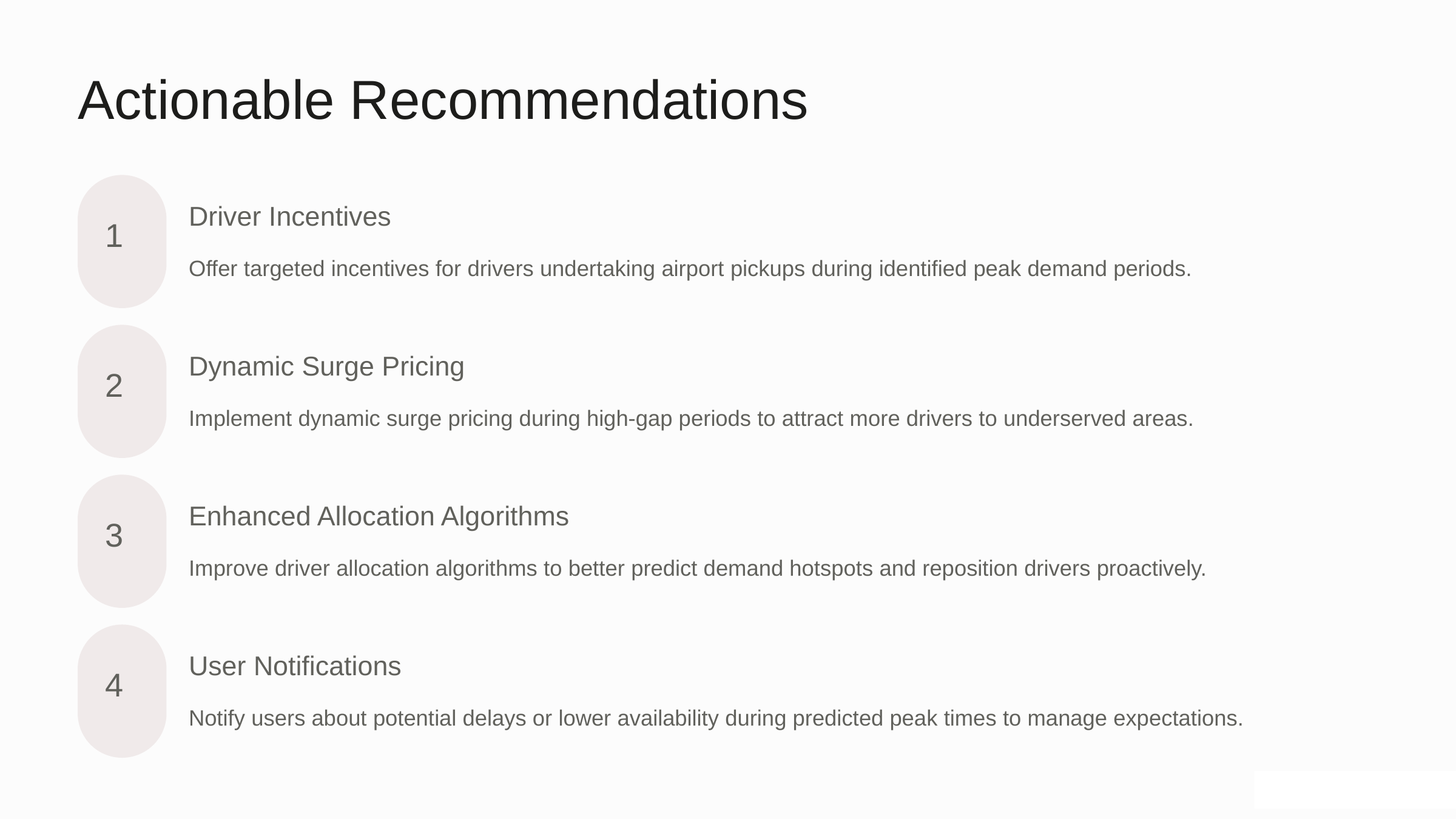

Actionable Recommendations

Driver Incentives
1
Offer targeted incentives for drivers undertaking airport pickups during identified peak demand periods.

Dynamic Surge Pricing
2
Implement dynamic surge pricing during high-gap periods to attract more drivers to underserved areas.

Enhanced Allocation Algorithms
3
Improve driver allocation algorithms to better predict demand hotspots and reposition drivers proactively.

User Notifications
4
Notify users about potential delays or lower availability during predicted peak times to manage expectations.